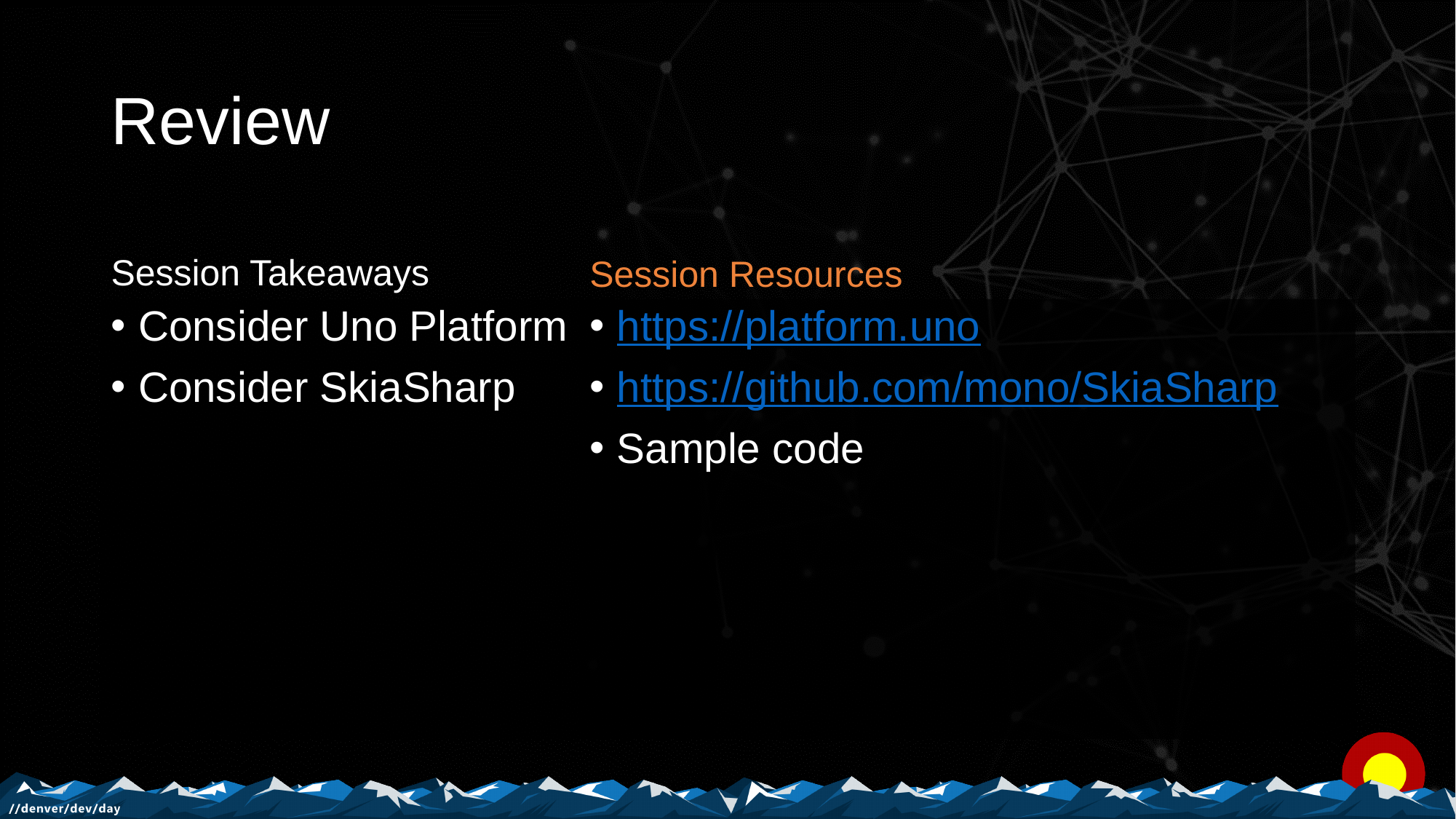

# Review
Session Takeaways
Session Resources
Consider Uno Platform
Consider SkiaSharp

https://platform.uno
https://github.com/mono/SkiaSharp
Sample code